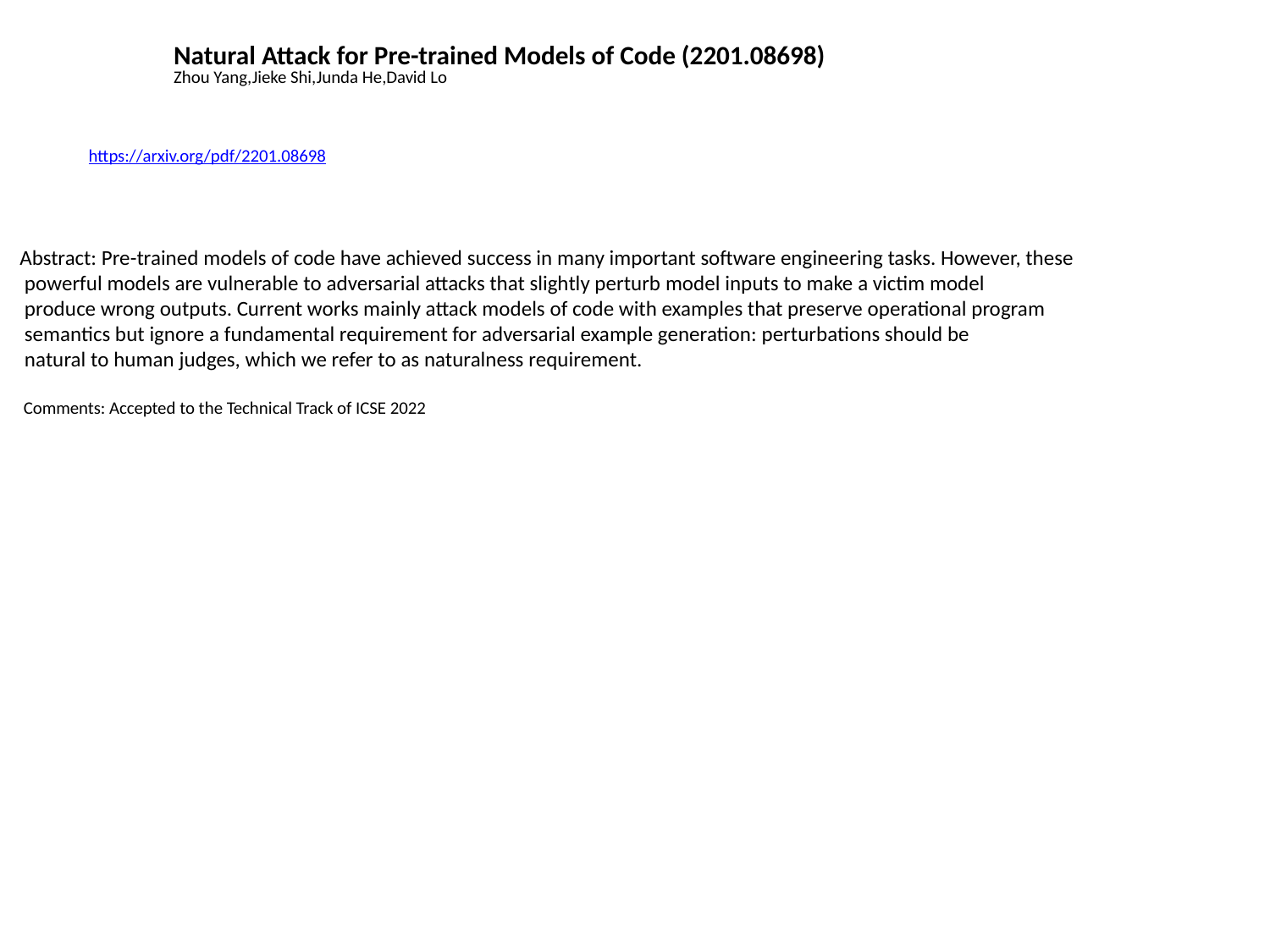

Natural Attack for Pre-trained Models of Code (2201.08698)
Zhou Yang,Jieke Shi,Junda He,David Lo

https://arxiv.org/pdf/2201.08698

Abstract: Pre-trained models of code have achieved success in many important software engineering tasks. However, these
 powerful models are vulnerable to adversarial attacks that slightly perturb model inputs to make a victim model
 produce wrong outputs. Current works mainly attack models of code with examples that preserve operational program
 semantics but ignore a fundamental requirement for adversarial example generation: perturbations should be
 natural to human judges, which we refer to as naturalness requirement.
 Comments: Accepted to the Technical Track of ICSE 2022